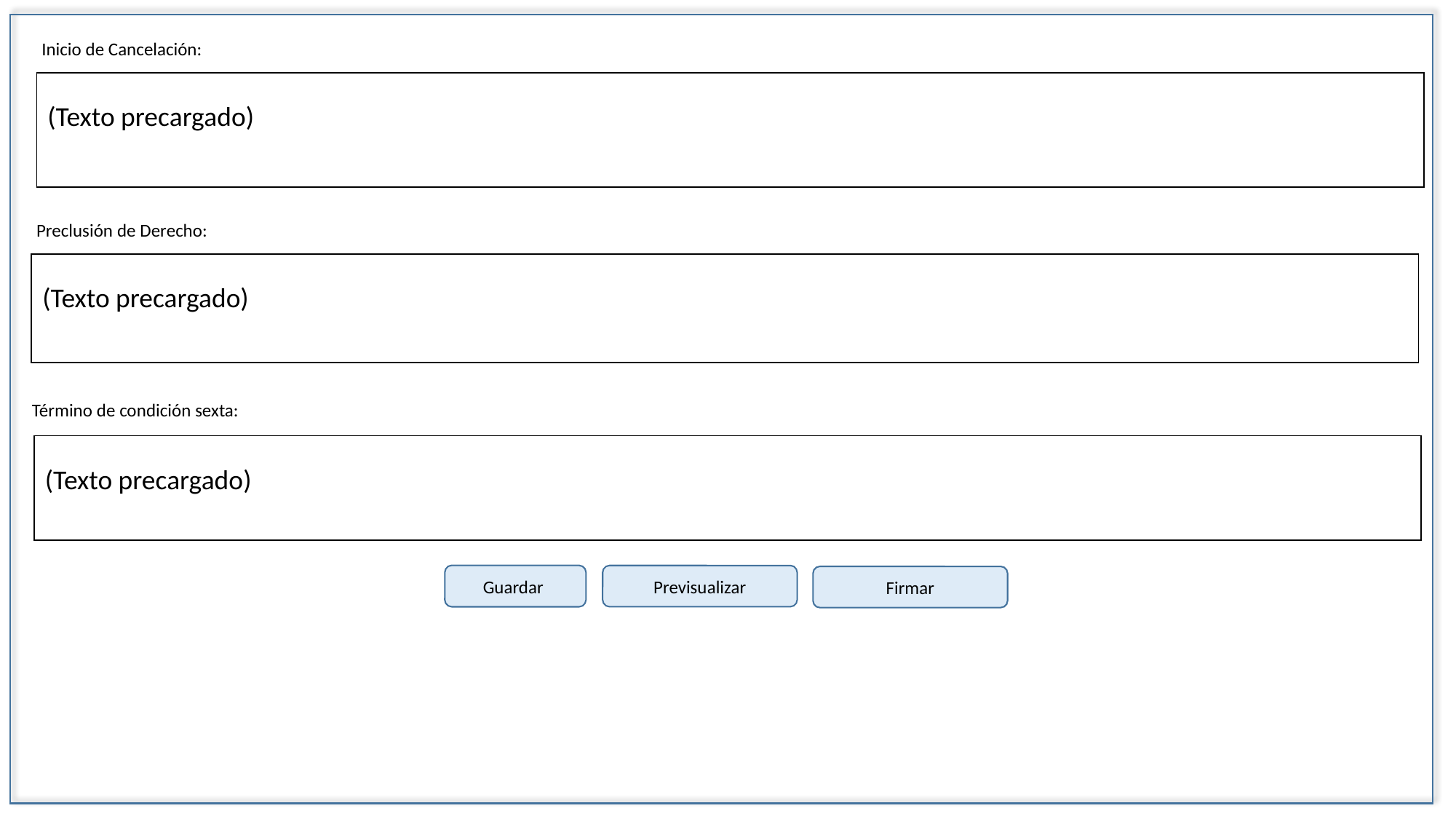

Inicio de Cancelación:
| (Texto precargado) |
| --- |
Preclusión de Derecho:
| (Texto precargado) |
| --- |
Término de condición sexta:
| (Texto precargado) |
| --- |
Guardar
Previsualizar
Firmar